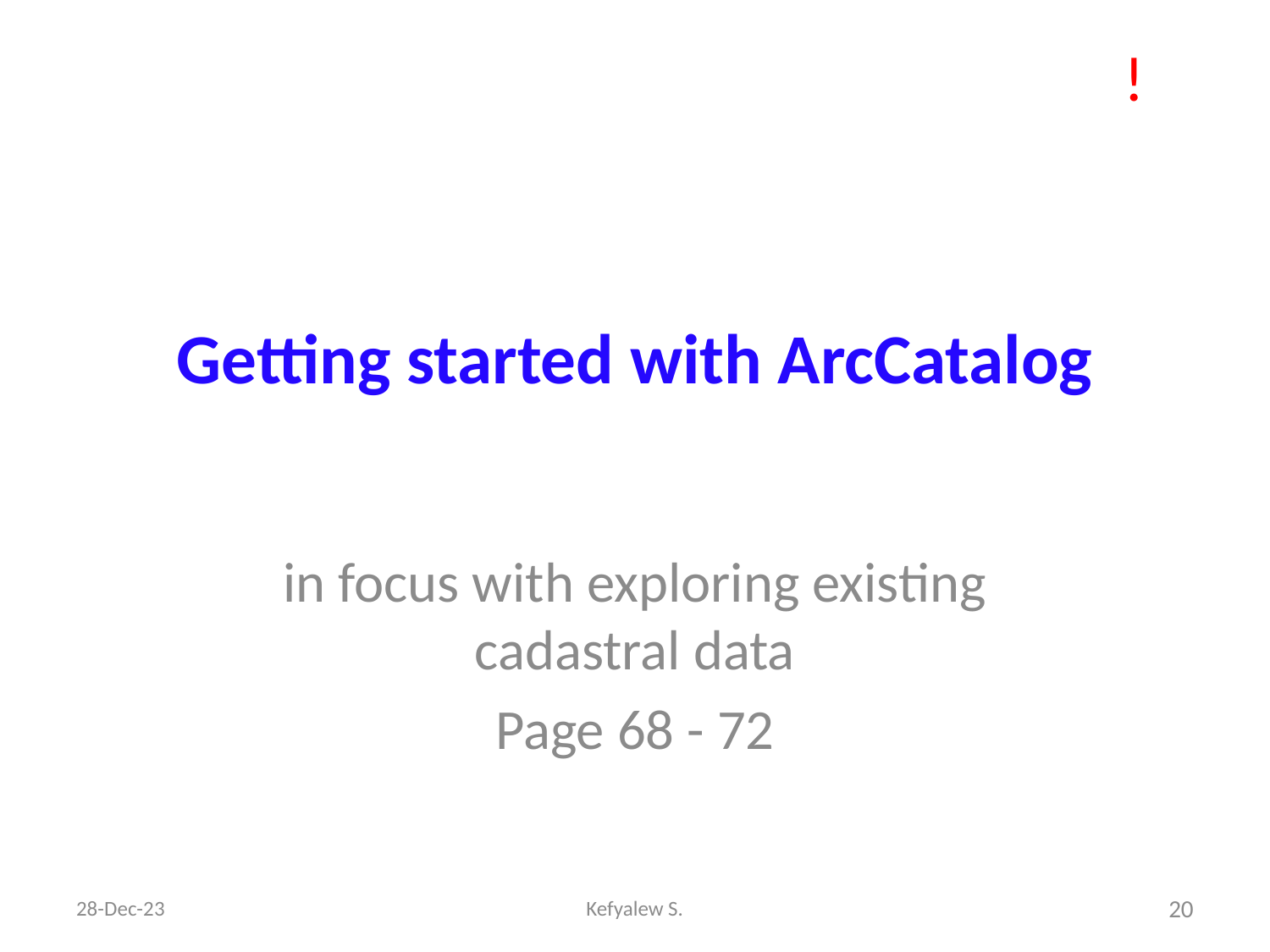

!
# Getting started with ArcCatalog
in focus with exploring existing cadastral data
Page 68 - 72
28-Dec-23
Kefyalew S.
20